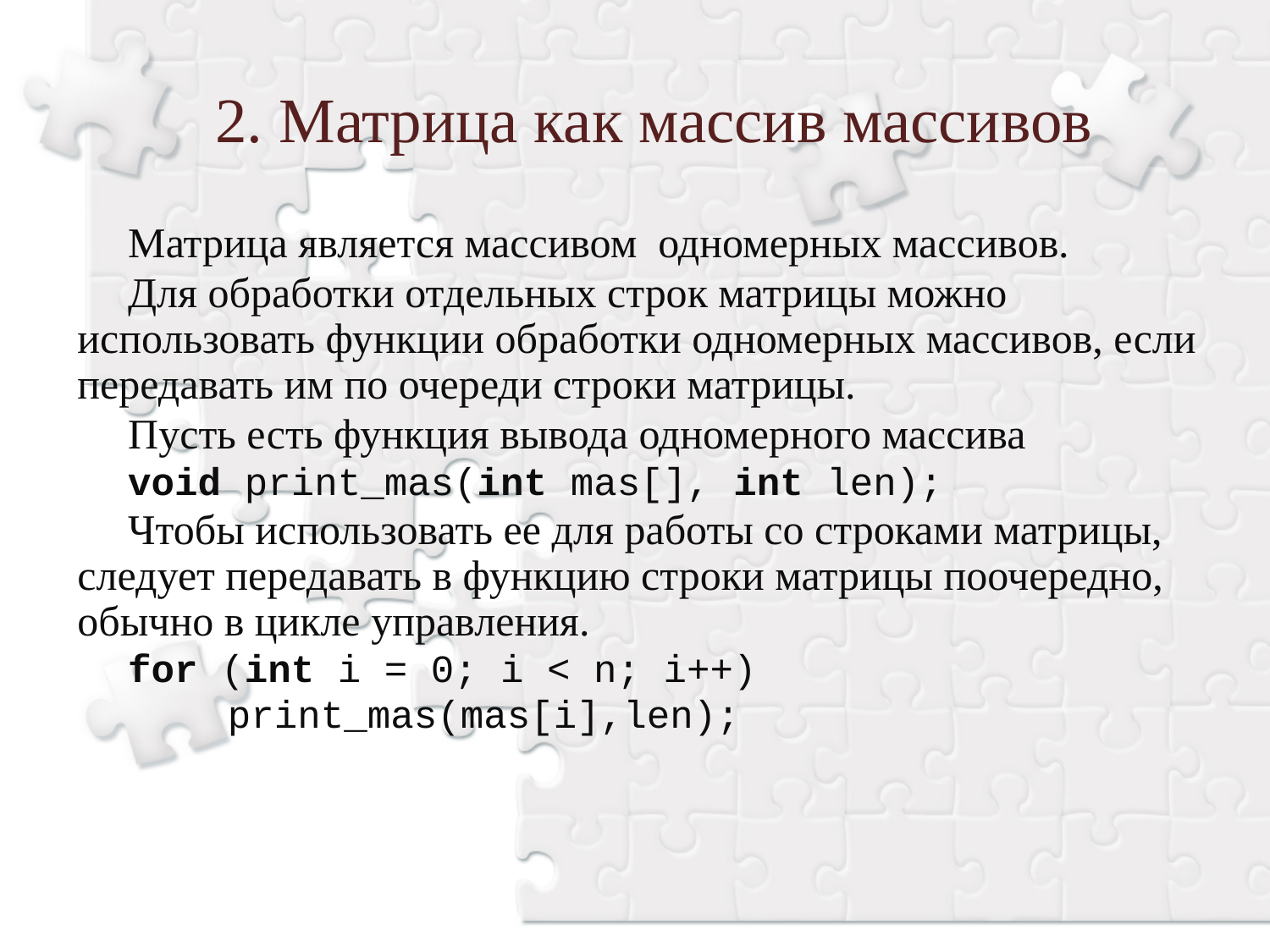

2. Матрица как массив массивов
Матрица является массивом  одномерных массивов.
Для обработки отдельных строк матрицы можно использовать функции обработки одномерных массивов, если передавать им по очереди строки матрицы.
Пусть есть функция вывода одномерного массива
void print_mas(int mas[], int len);
Чтобы использовать ее для работы со строками матрицы, следует передавать в функцию строки матрицы поочередно, обычно в цикле управления.
for (int i = 0; i < n; i++)
	 print_mas(mas[i],len);